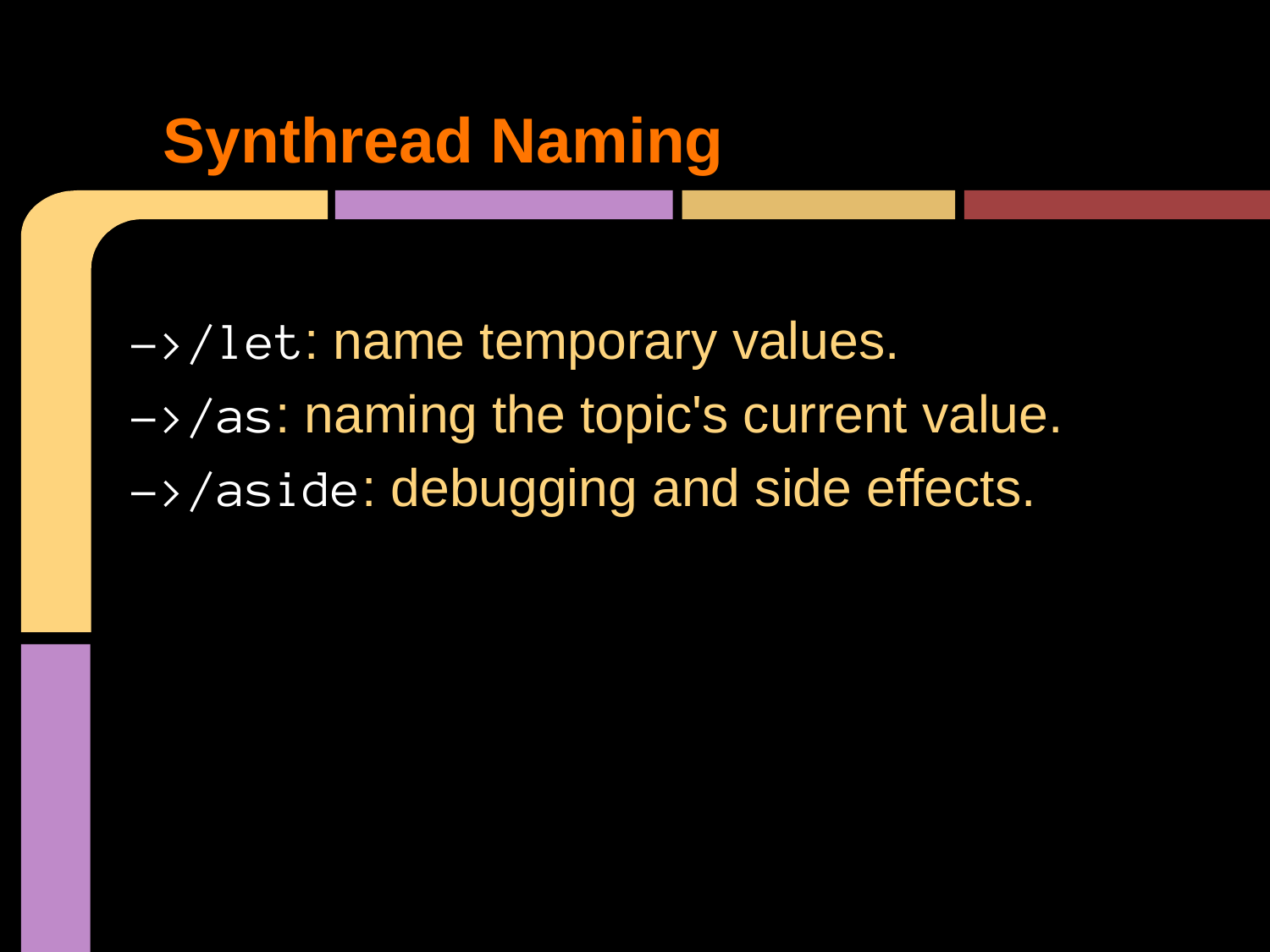

# Synthread Naming

->/let: name temporary values.
->/as: naming the topic's current value.
->/aside: debugging and side effects.